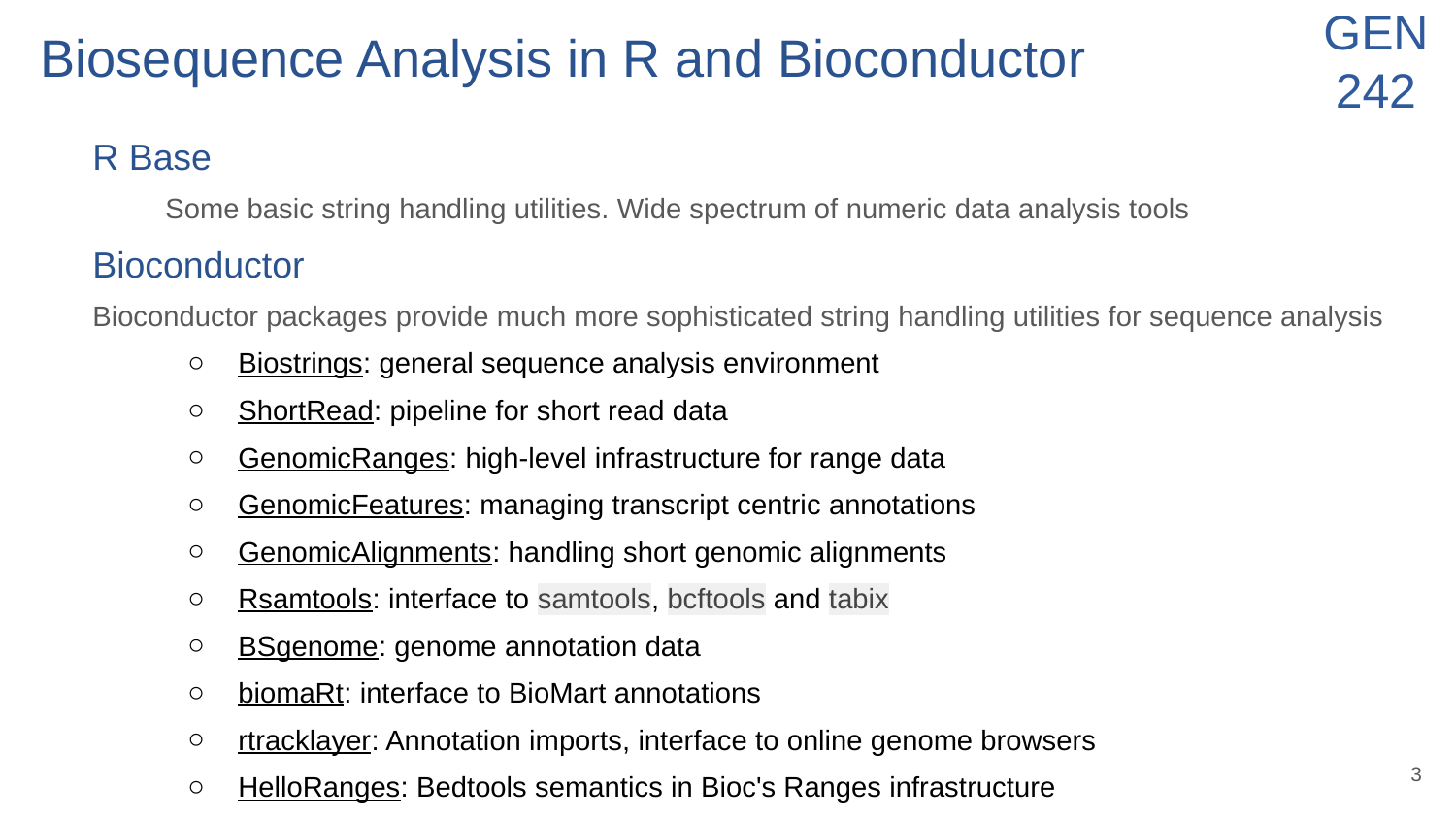

# Biosequence Analysis in R and Bioconductor
R Base
Some basic string handling utilities. Wide spectrum of numeric data analysis tools
Bioconductor
Bioconductor packages provide much more sophisticated string handling utilities for sequence analysis
Biostrings: general sequence analysis environment
ShortRead: pipeline for short read data
GenomicRanges: high-level infrastructure for range data
GenomicFeatures: managing transcript centric annotations
GenomicAlignments: handling short genomic alignments
Rsamtools: interface to samtools, bcftools and tabix
BSgenome: genome annotation data
biomaRt: interface to BioMart annotations
rtracklayer: Annotation imports, interface to online genome browsers
HelloRanges: Bedtools semantics in Bioc's Ranges infrastructure

3